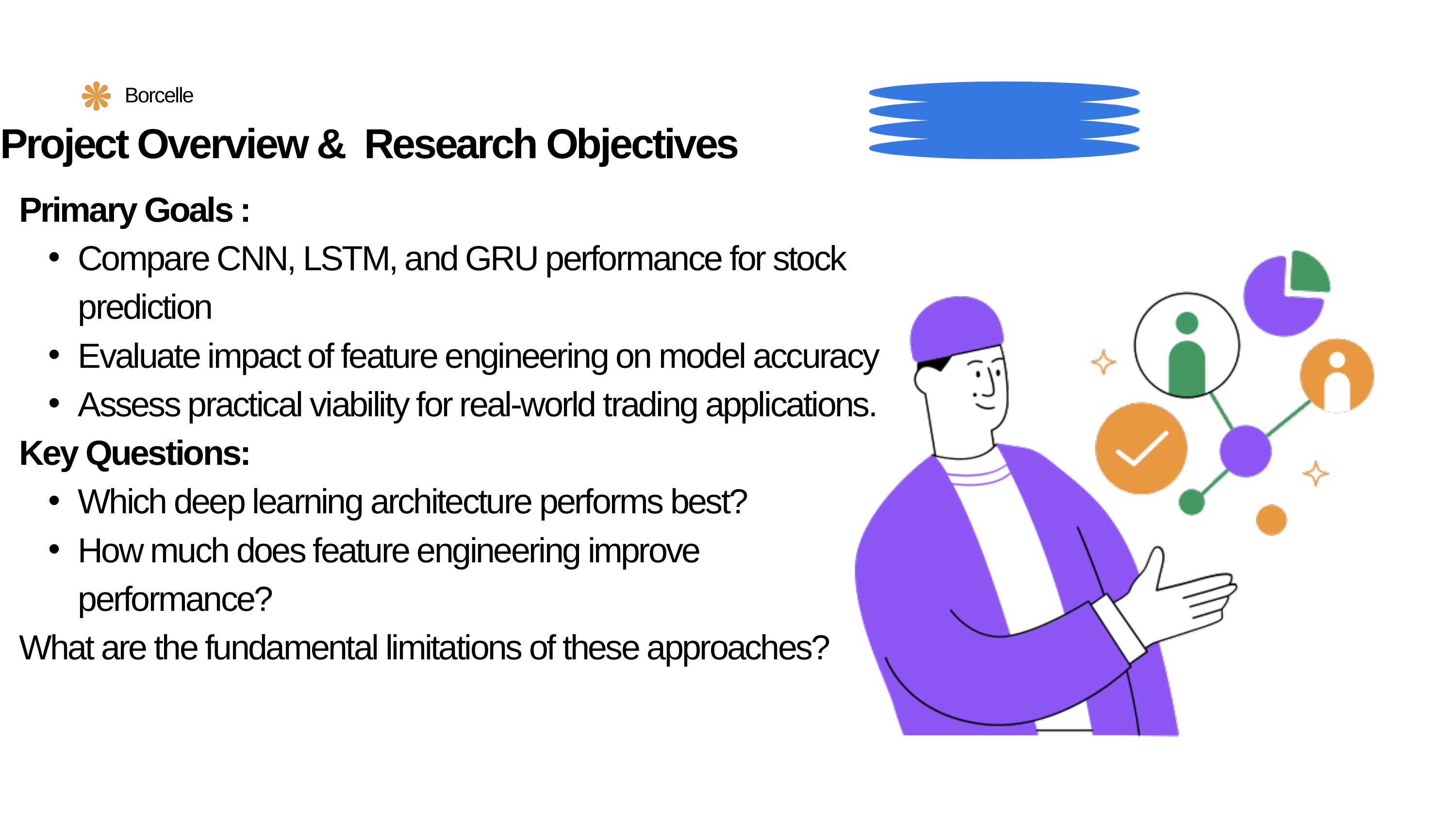

Borcelle
Project Overview &  Research Objectives

Primary Goals :
Compare CNN, LSTM, and GRU performance for stock prediction
Evaluate impact of feature engineering on model accuracy
Assess practical viability for real-world trading applications.
Key Questions:
Which deep learning architecture performs best?
How much does feature engineering improve performance?
What are the fundamental limitations of these approaches?